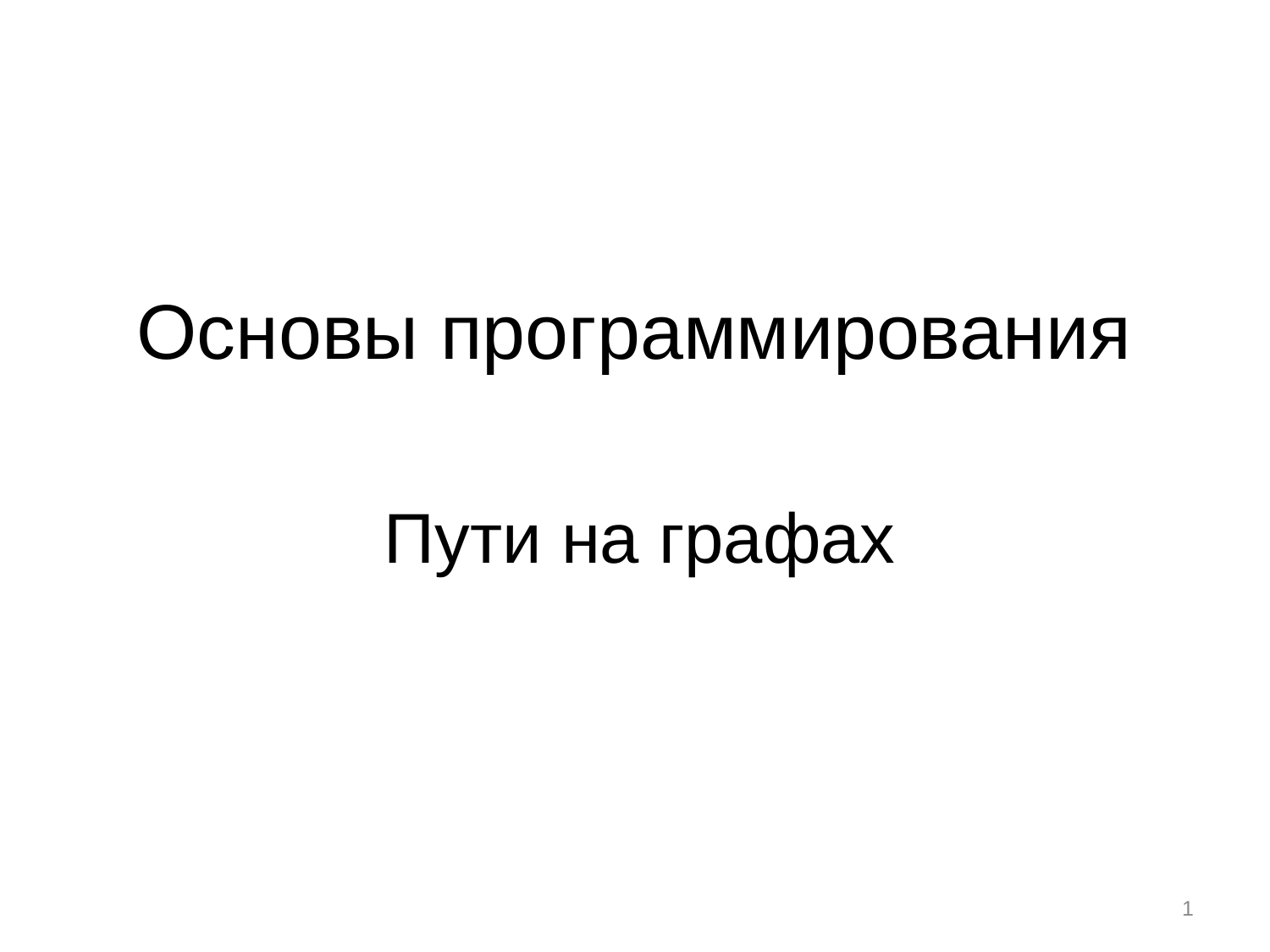

# Основы программирования
Пути на графах
1